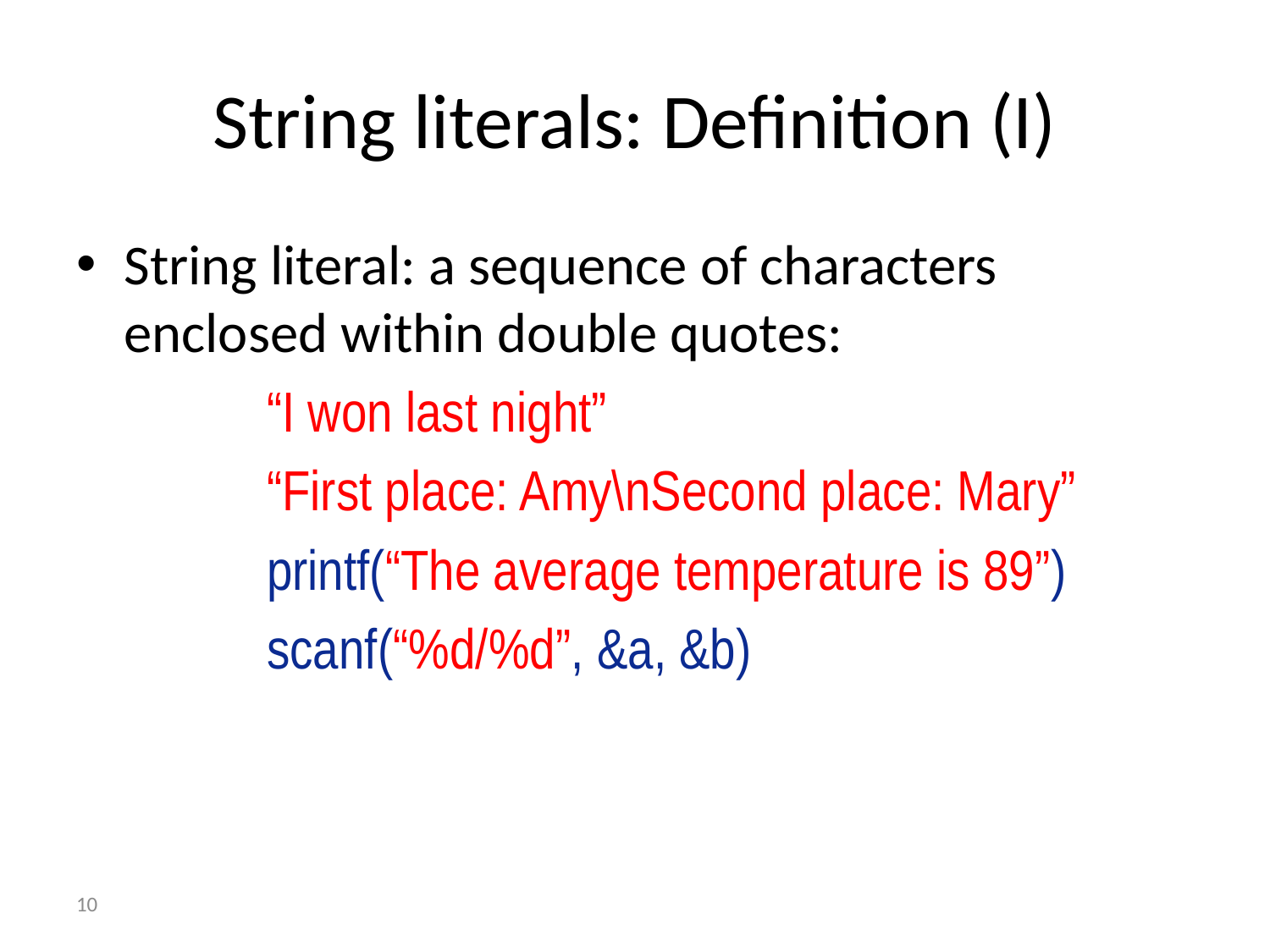

# String literals: Definition (I)
String literal: a sequence of characters enclosed within double quotes:
	“I won last night”
	“First place: Amy\nSecond place: Mary”
	printf(“The average temperature is 89”)
	scanf(“%d/%d”, &a, &b)
10